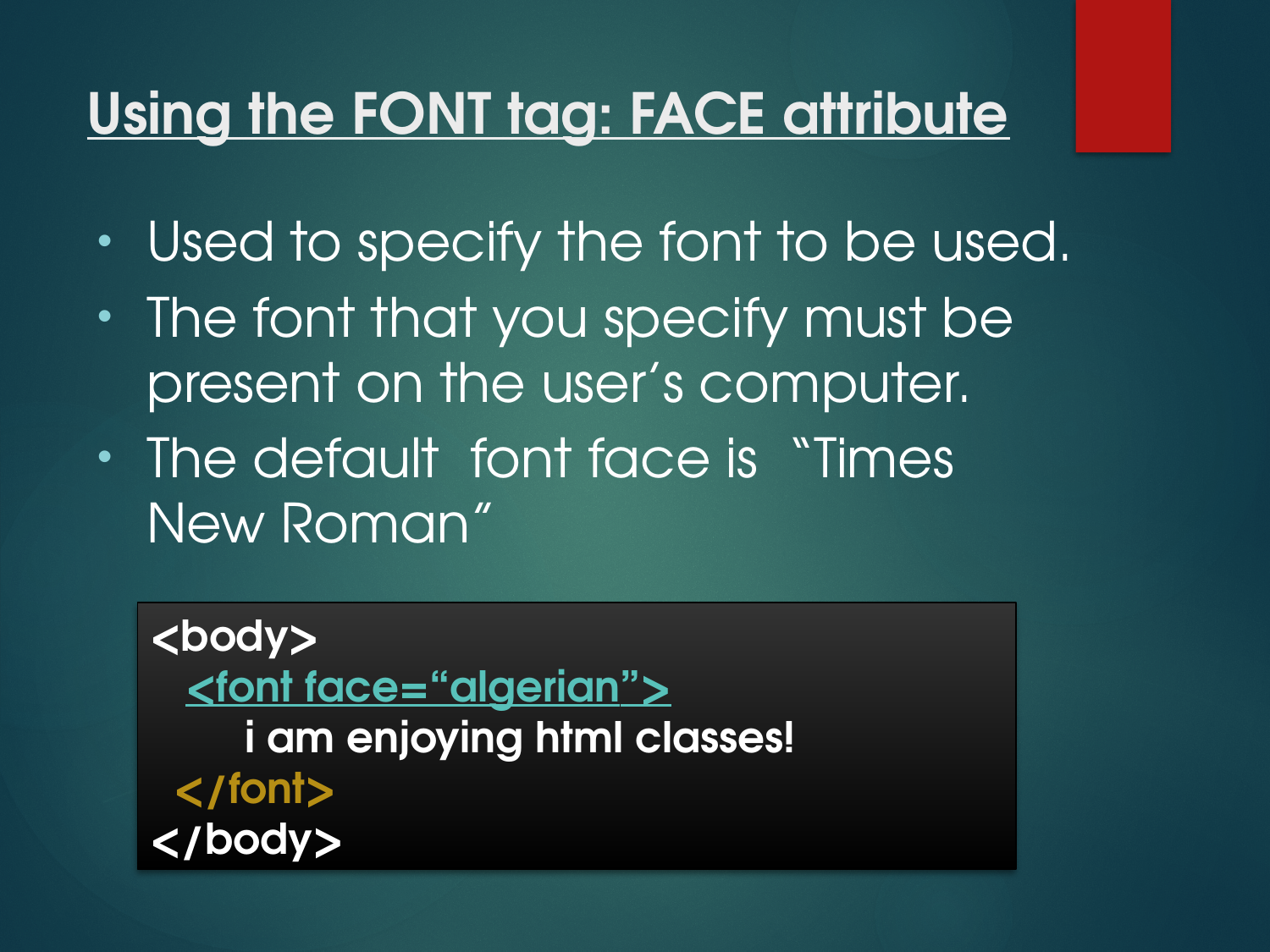

# Using the FONT tag: FACE attribute
Used to specify the font to be used.
The font that you specify must be present on the user’s computer.
The default  font face is  “Times New Roman”

<body>
   <font face=“algerian”>
        i am enjoying html classes!
  </font>
</body>